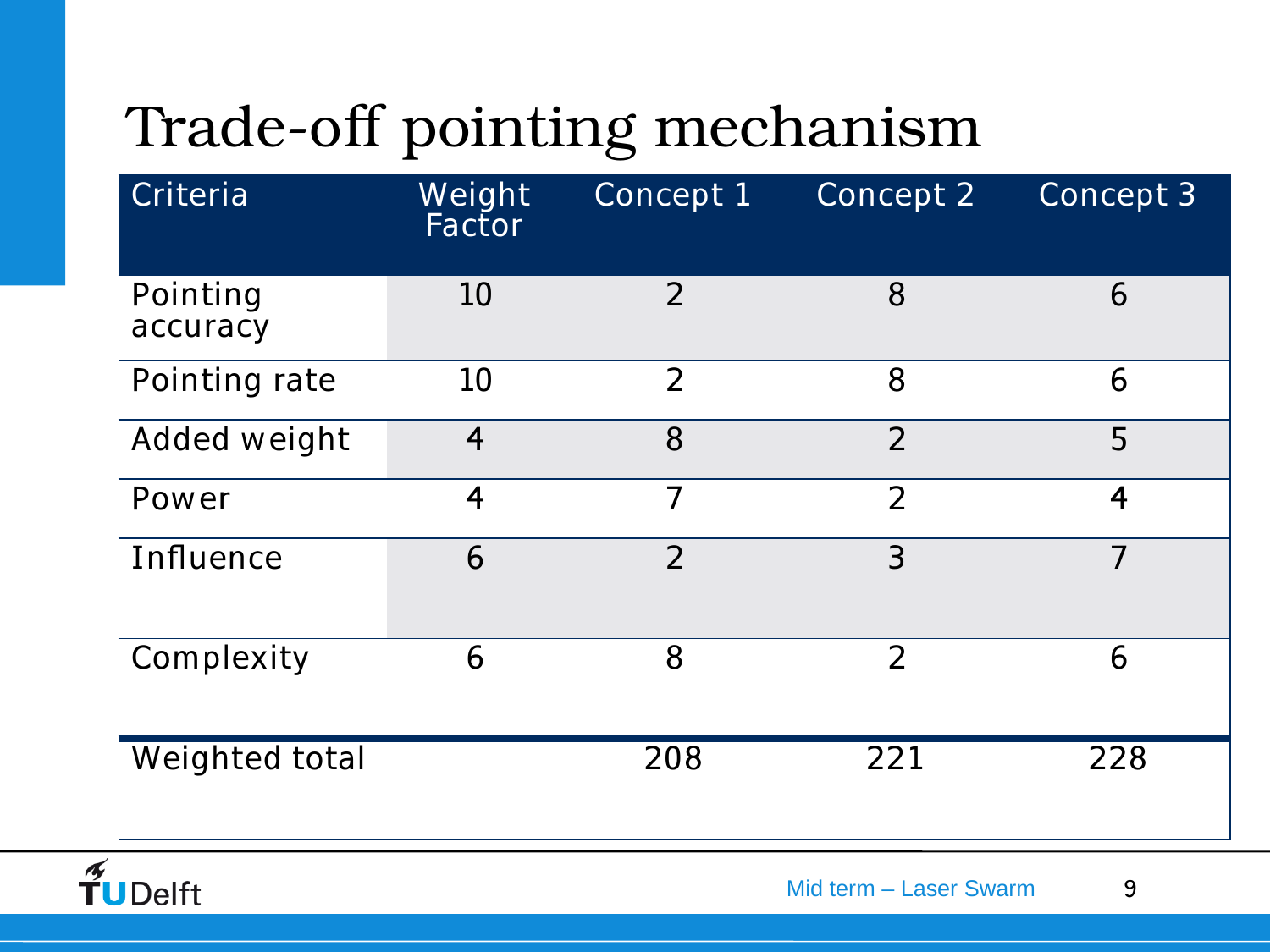

# Trade-off pointing mechanism
| Criteria | Weight Factor | Concept 1 | Concept 2 | Concept 3 |
| --- | --- | --- | --- | --- |
| Pointing accuracy | 10 | 2 | 8 | 6 |
| Pointing rate | 10 | 2 | 8 | 6 |
| Added weight | 4 | 8 | 2 | 5 |
| Power | 4 | 7 | 2 | 4 |
| Influence | 6 | 2 | 3 | 7 |
| Complexity | 6 | 8 | 2 | 6 |
| Weighted total |  | 208 | 221 | 228 |